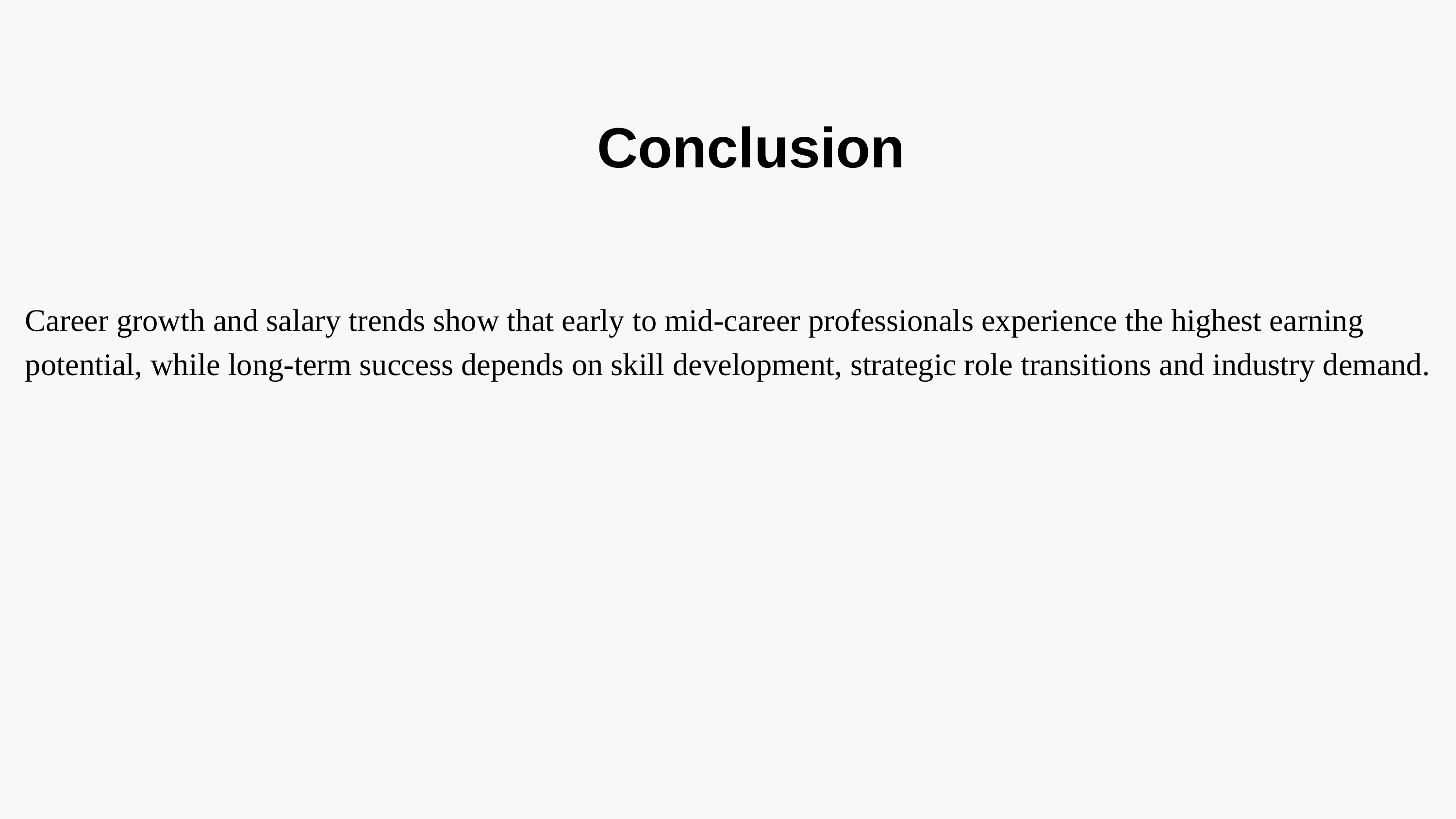

Conclusion
Career growth and salary trends show that early to mid-career professionals experience the highest earning potential, while long-term success depends on skill development, strategic role transitions and industry demand.